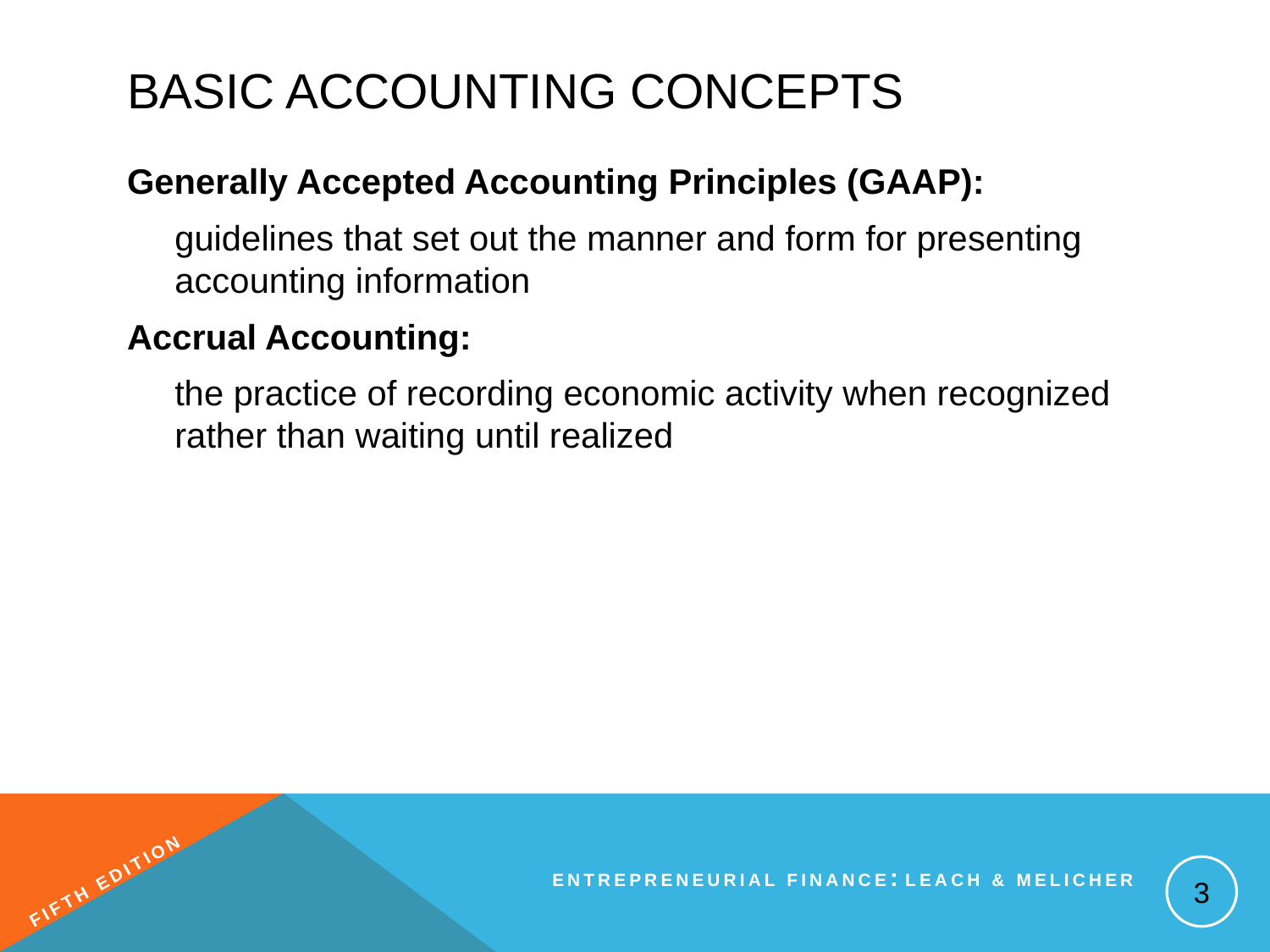

# Basic Accounting Concepts
Generally Accepted Accounting Principles (GAAP):
	guidelines that set out the manner and form for presenting accounting information
Accrual Accounting:
	the practice of recording economic activity when recognized rather than waiting until realized
3